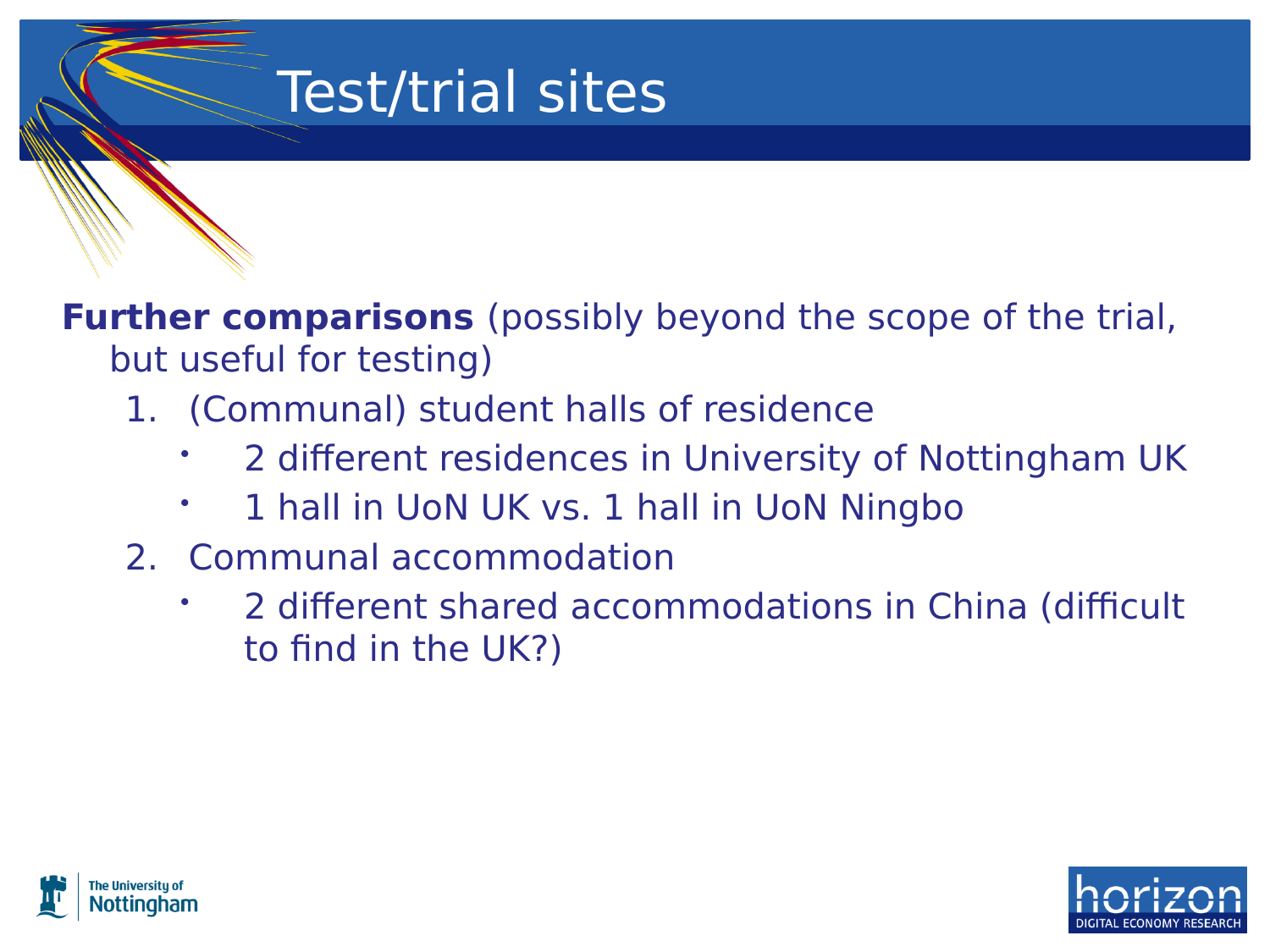

# Test/trial sites
Further comparisons (possibly beyond the scope of the trial, but useful for testing)
(Communal) student halls of residence
2 different residences in University of Nottingham UK
1 hall in UoN UK vs. 1 hall in UoN Ningbo
Communal accommodation
2 different shared accommodations in China (difficult to find in the UK?)